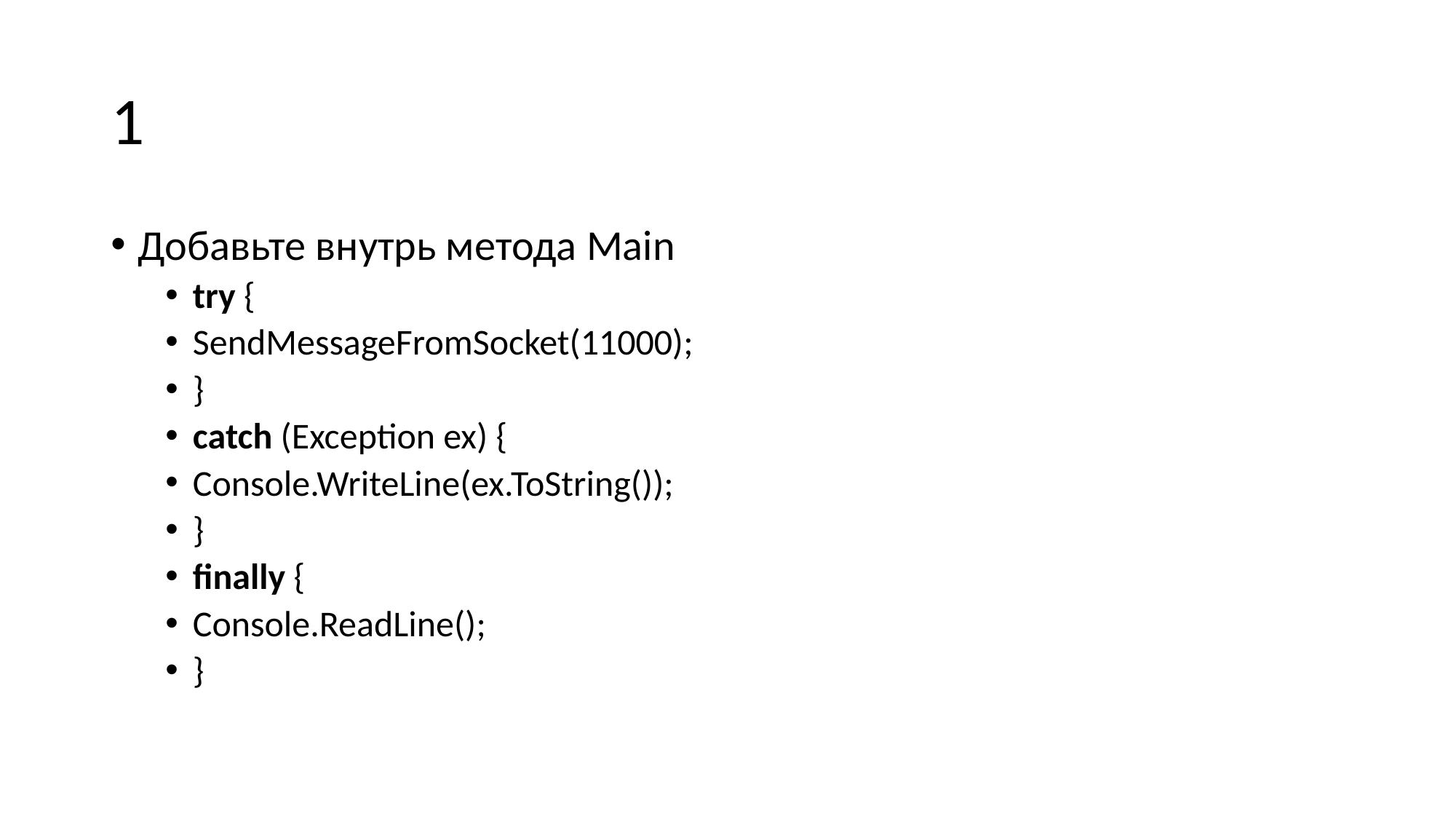

# 1
Добавьте внутрь метода Main
try {
SendMessageFromSocket(11000);
}
catch (Exception ex) {
Console.WriteLine(ex.ToString());
}
finally {
Console.ReadLine();
}